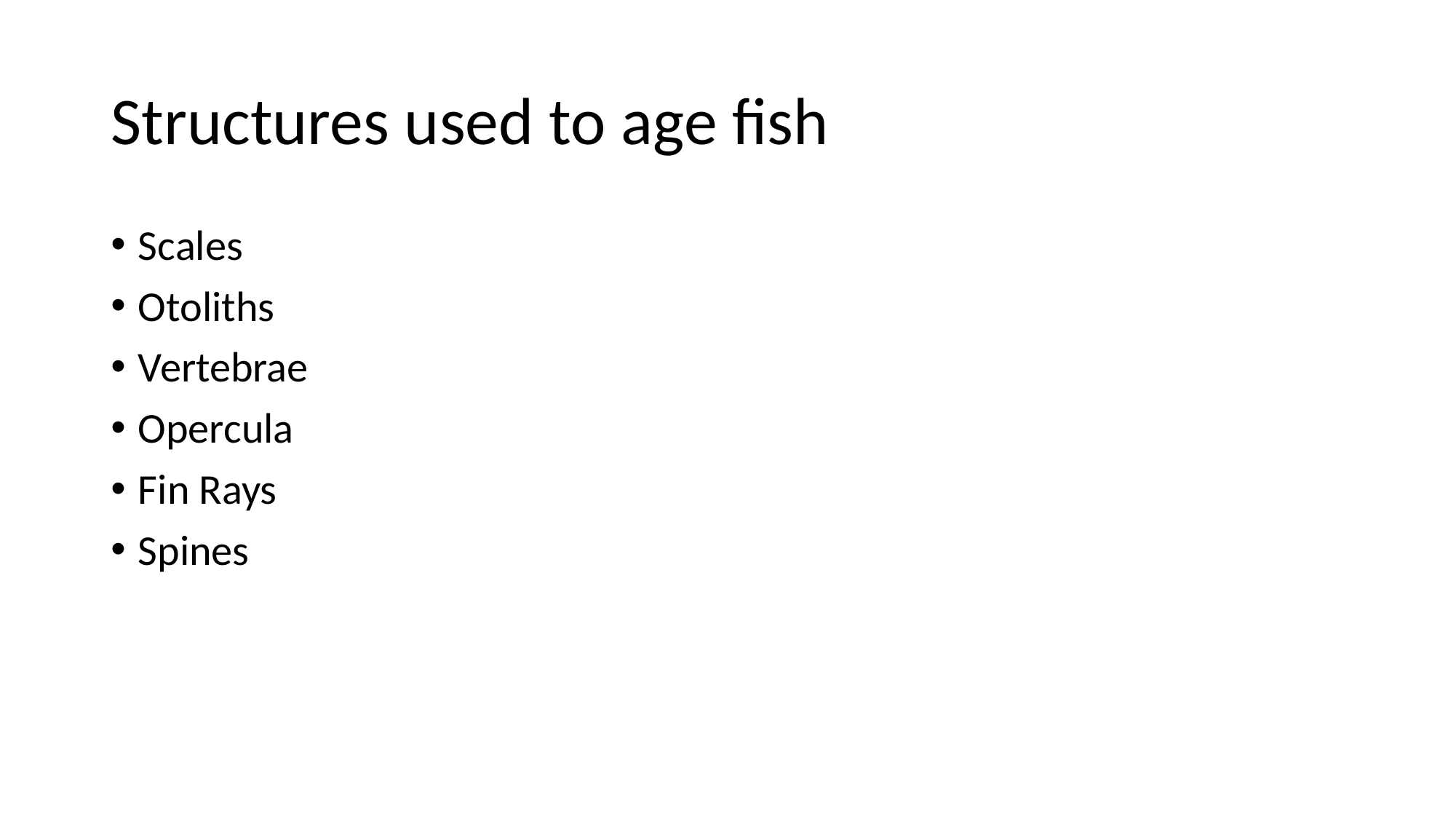

# Structures used to age fish
Scales
Otoliths
Vertebrae
Opercula
Fin Rays
Spines